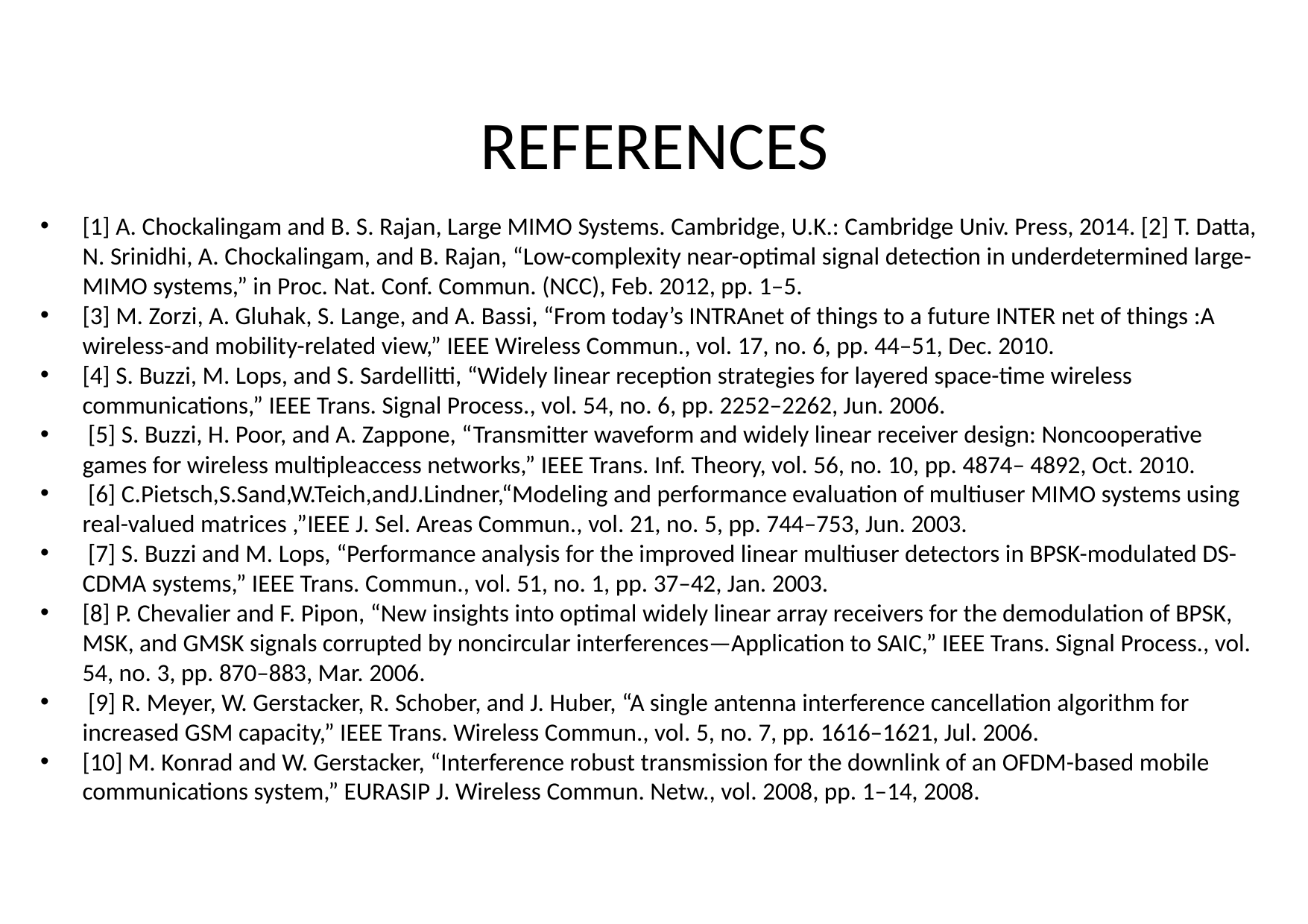

# REFERENCES
[1] A. Chockalingam and B. S. Rajan, Large MIMO Systems. Cambridge, U.K.: Cambridge Univ. Press, 2014. [2] T. Datta, N. Srinidhi, A. Chockalingam, and B. Rajan, “Low-complexity near-optimal signal detection in underdetermined large-MIMO systems,” in Proc. Nat. Conf. Commun. (NCC), Feb. 2012, pp. 1–5.
[3] M. Zorzi, A. Gluhak, S. Lange, and A. Bassi, “From today’s INTRAnet of things to a future INTER net of things :A wireless-and mobility-related view,” IEEE Wireless Commun., vol. 17, no. 6, pp. 44–51, Dec. 2010.
[4] S. Buzzi, M. Lops, and S. Sardellitti, “Widely linear reception strategies for layered space-time wireless communications,” IEEE Trans. Signal Process., vol. 54, no. 6, pp. 2252–2262, Jun. 2006.
 [5] S. Buzzi, H. Poor, and A. Zappone, “Transmitter waveform and widely linear receiver design: Noncooperative games for wireless multipleaccess networks,” IEEE Trans. Inf. Theory, vol. 56, no. 10, pp. 4874– 4892, Oct. 2010.
 [6] C.Pietsch,S.Sand,W.Teich,andJ.Lindner,“Modeling and performance evaluation of multiuser MIMO systems using real-valued matrices ,”IEEE J. Sel. Areas Commun., vol. 21, no. 5, pp. 744–753, Jun. 2003.
 [7] S. Buzzi and M. Lops, “Performance analysis for the improved linear multiuser detectors in BPSK-modulated DS-CDMA systems,” IEEE Trans. Commun., vol. 51, no. 1, pp. 37–42, Jan. 2003.
[8] P. Chevalier and F. Pipon, “New insights into optimal widely linear array receivers for the demodulation of BPSK, MSK, and GMSK signals corrupted by noncircular interferences—Application to SAIC,” IEEE Trans. Signal Process., vol. 54, no. 3, pp. 870–883, Mar. 2006.
 [9] R. Meyer, W. Gerstacker, R. Schober, and J. Huber, “A single antenna interference cancellation algorithm for increased GSM capacity,” IEEE Trans. Wireless Commun., vol. 5, no. 7, pp. 1616–1621, Jul. 2006.
[10] M. Konrad and W. Gerstacker, “Interference robust transmission for the downlink of an OFDM-based mobile communications system,” EURASIP J. Wireless Commun. Netw., vol. 2008, pp. 1–14, 2008.